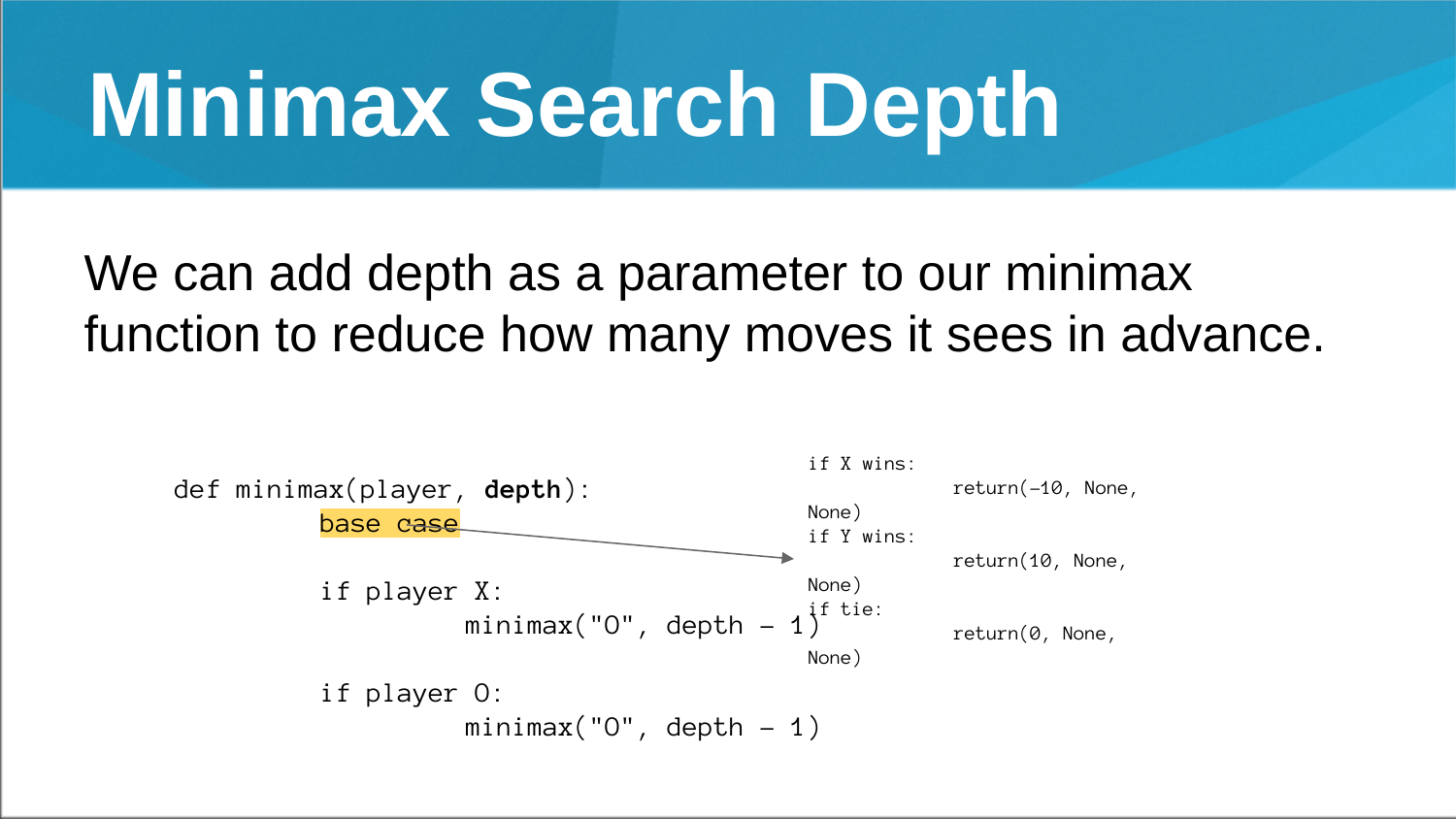

# Minimax Search Depth
We can add depth as a parameter to our minimax function to reduce how many moves it sees in advance.
if X wins:
	return(-10, None, None)
if Y wins:
	return(10, None, None)
if tie:
	return(0, None, None)
def minimax(player, depth):
	base case

	if player X:
		minimax("O", depth - 1)

	if player O:
		minimax("O", depth - 1)